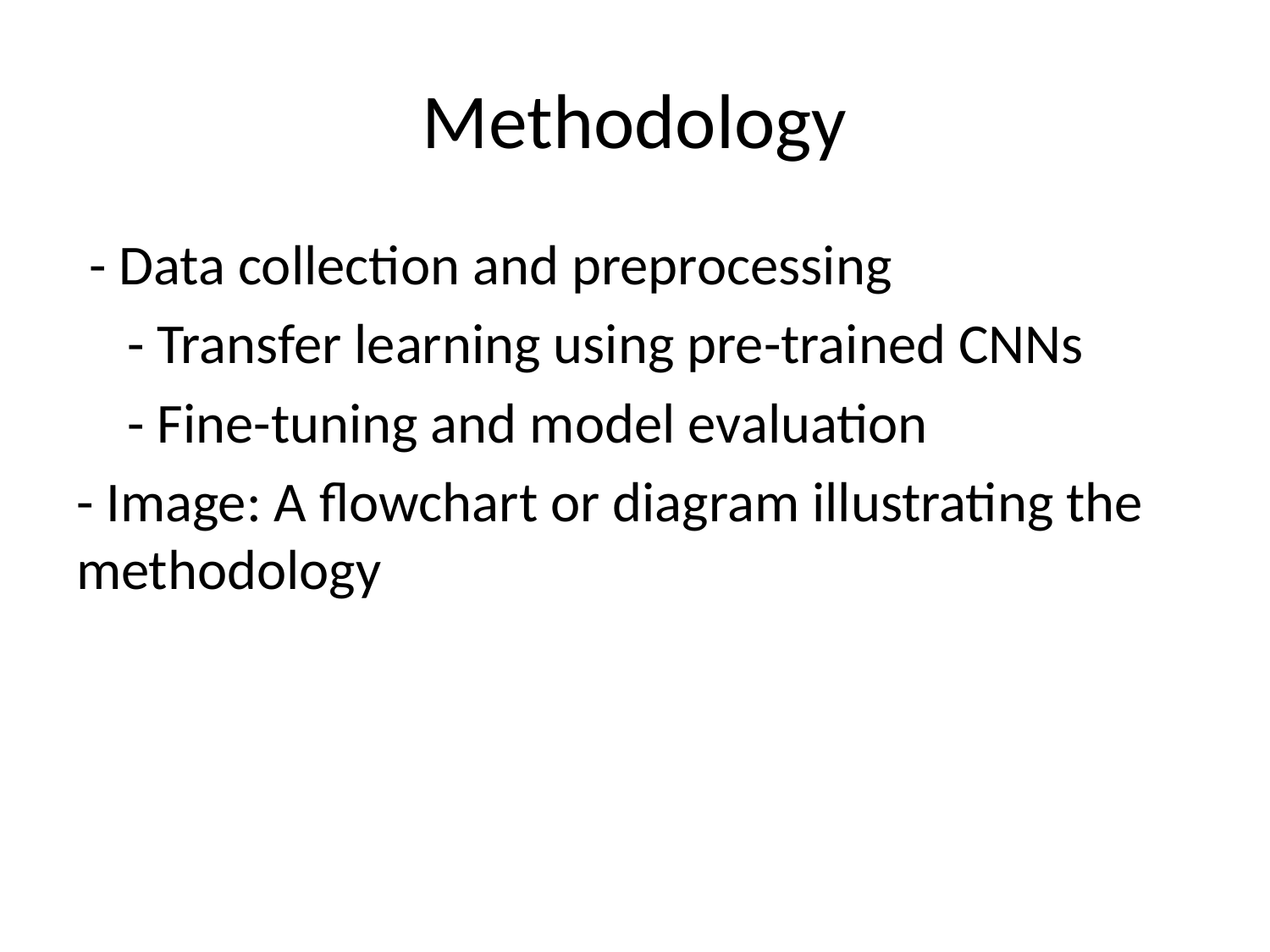

# Methodology
 - Data collection and preprocessing
    - Transfer learning using pre-trained CNNs
    - Fine-tuning and model evaluation
- Image: A flowchart or diagram illustrating the methodology